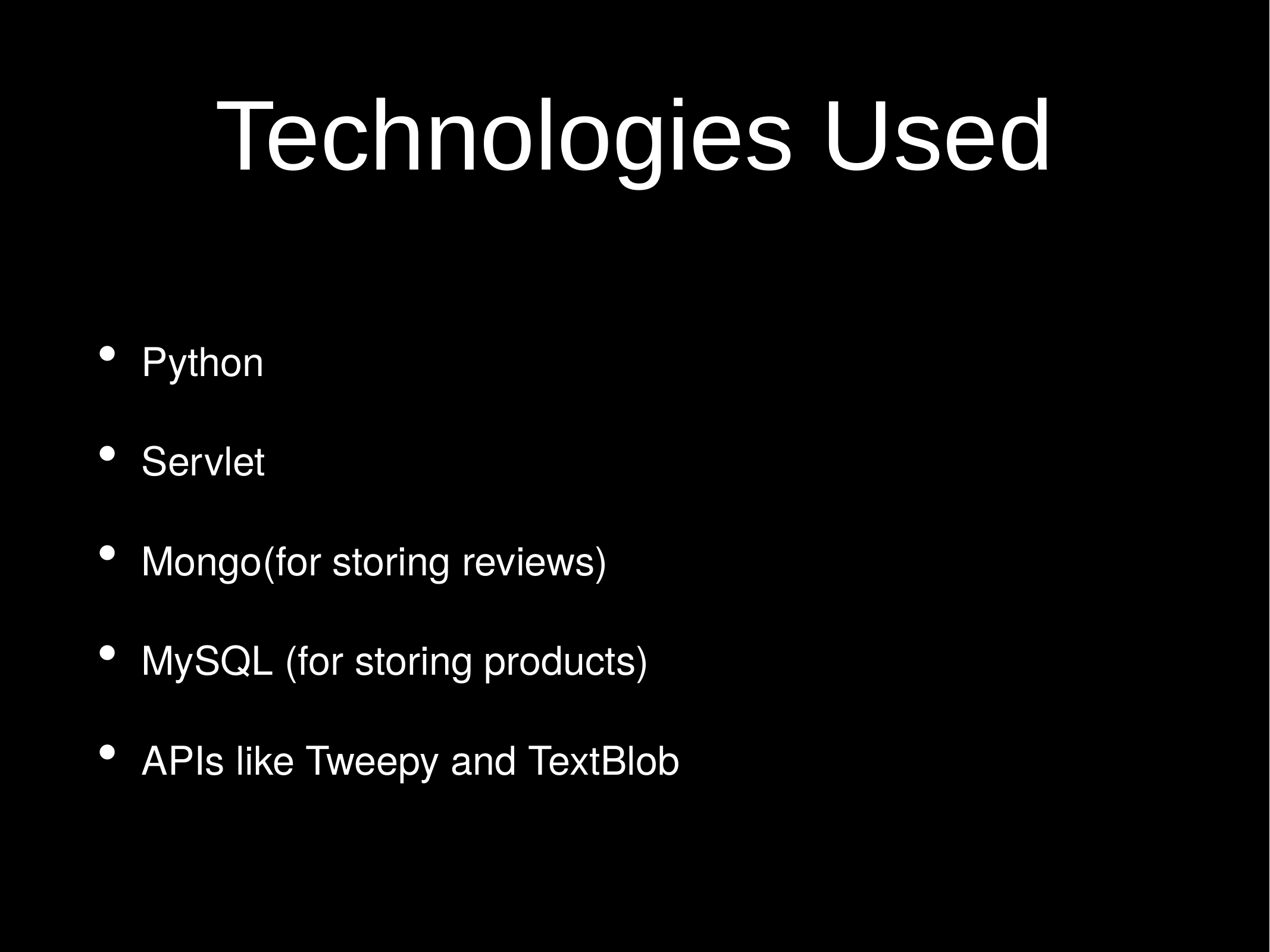

# Technologies Used
Python
Servlet
Mongo(for storing reviews)
MySQL (for storing products)
APIs like Tweepy and TextBlob